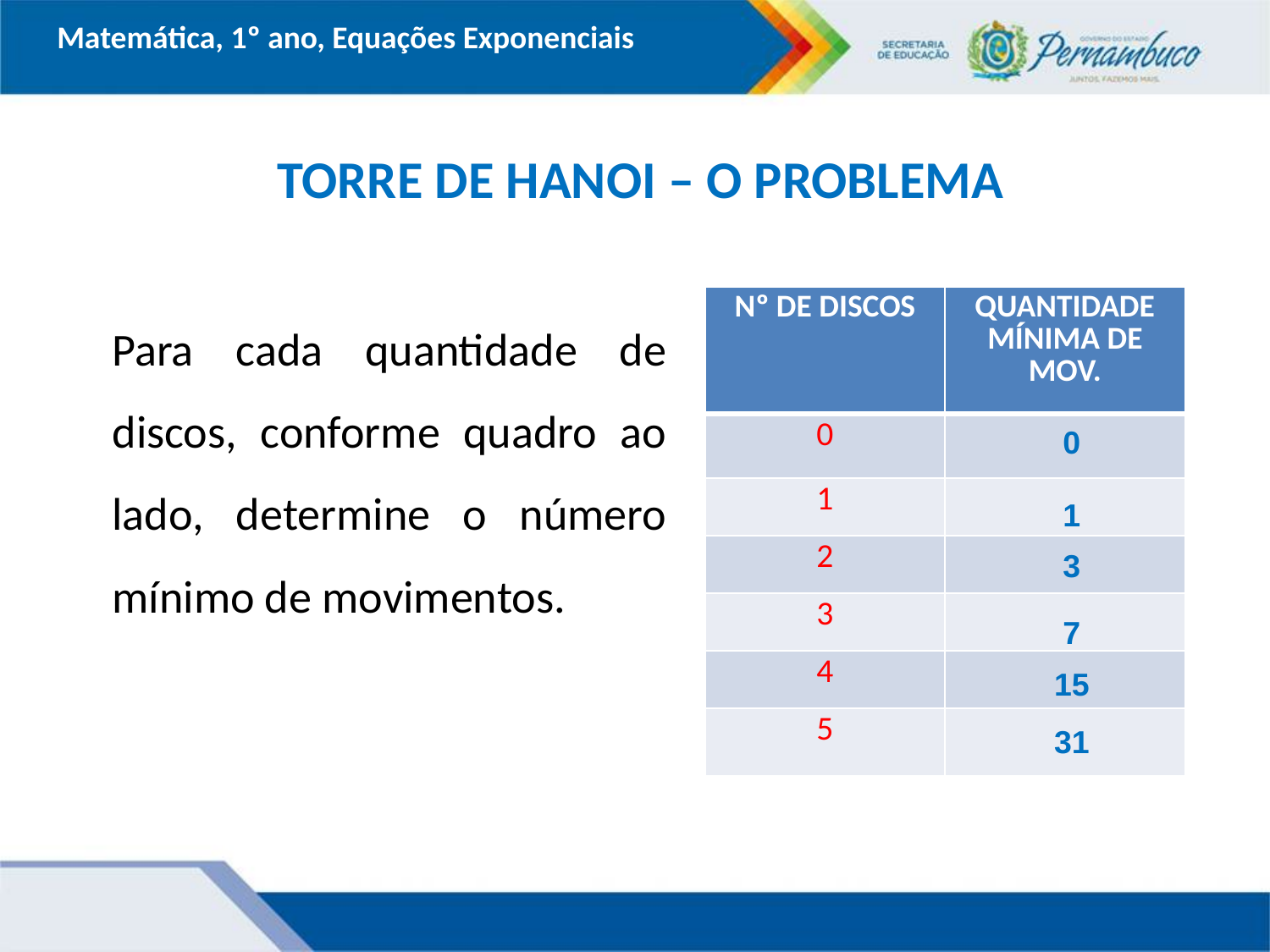

Matemática, 1º ano, Equações Exponenciais

TORRE DE HANOI – O PROBLEMA
Para cada quantidade de discos, conforme quadro ao lado, determine o número mínimo de movimentos.
| Nº DE DISCOS | QUANTIDADE MÍNIMA DE MOV. |
| --- | --- |
| 0 |  |
| 1 |  |
| 2 |  |
| 3 |  |
| 4 |  |
| 5 |  |
0
1
3
7
15
31